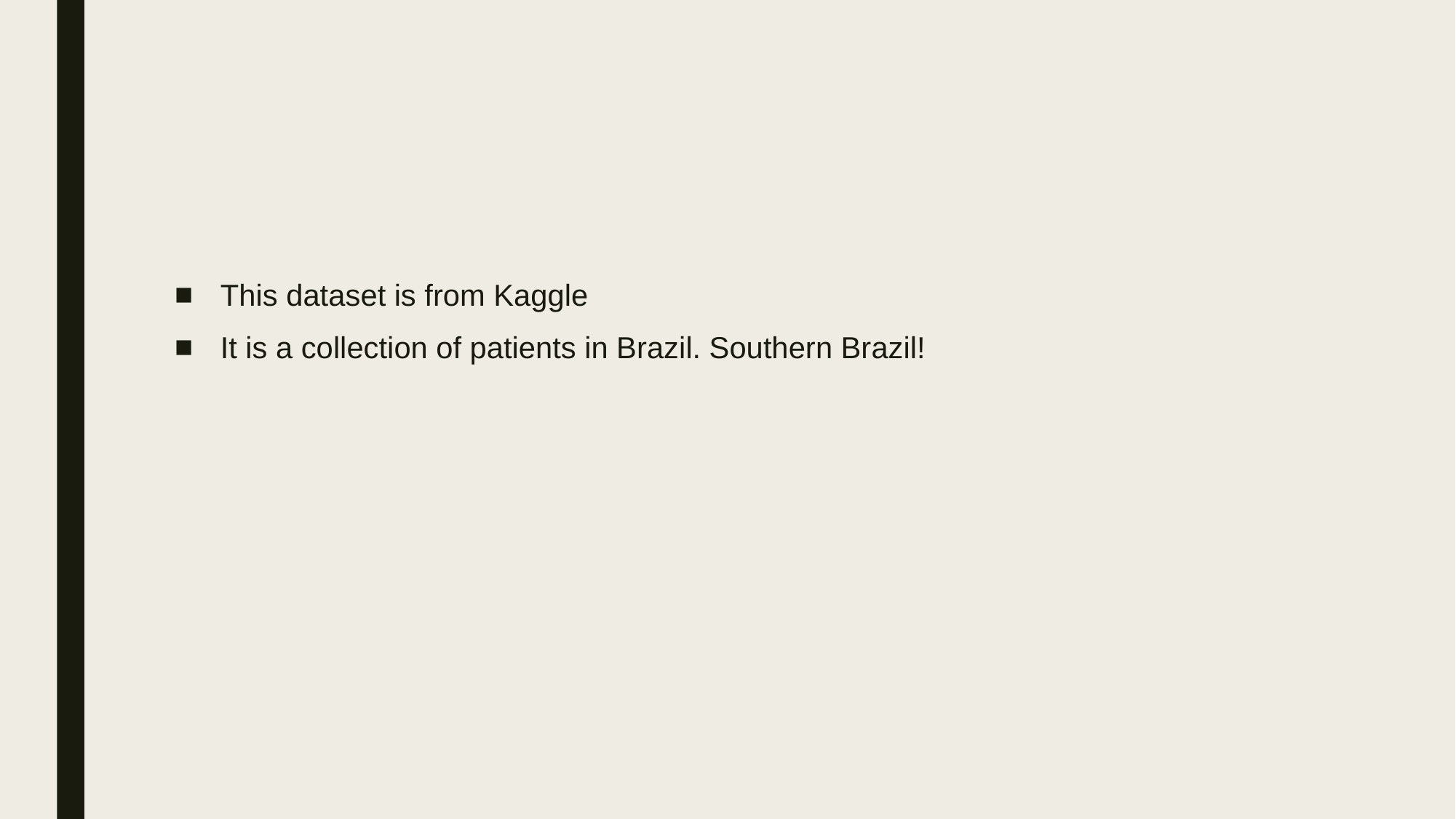

#
This dataset is from Kaggle
It is a collection of patients in Brazil. Southern Brazil!